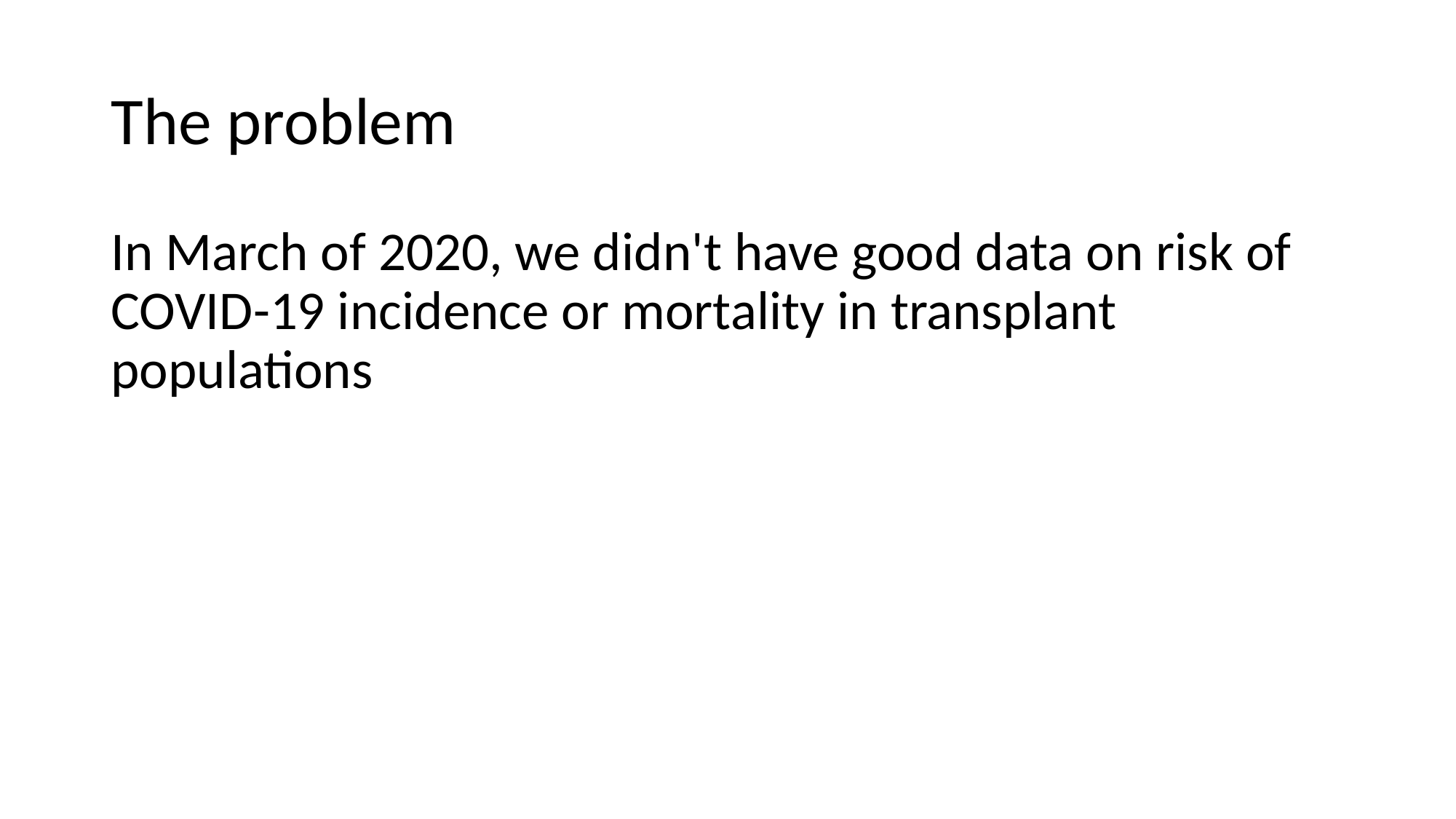

# The problem
In March of 2020, we didn't have good data on risk of COVID-19 incidence or mortality in transplant populations